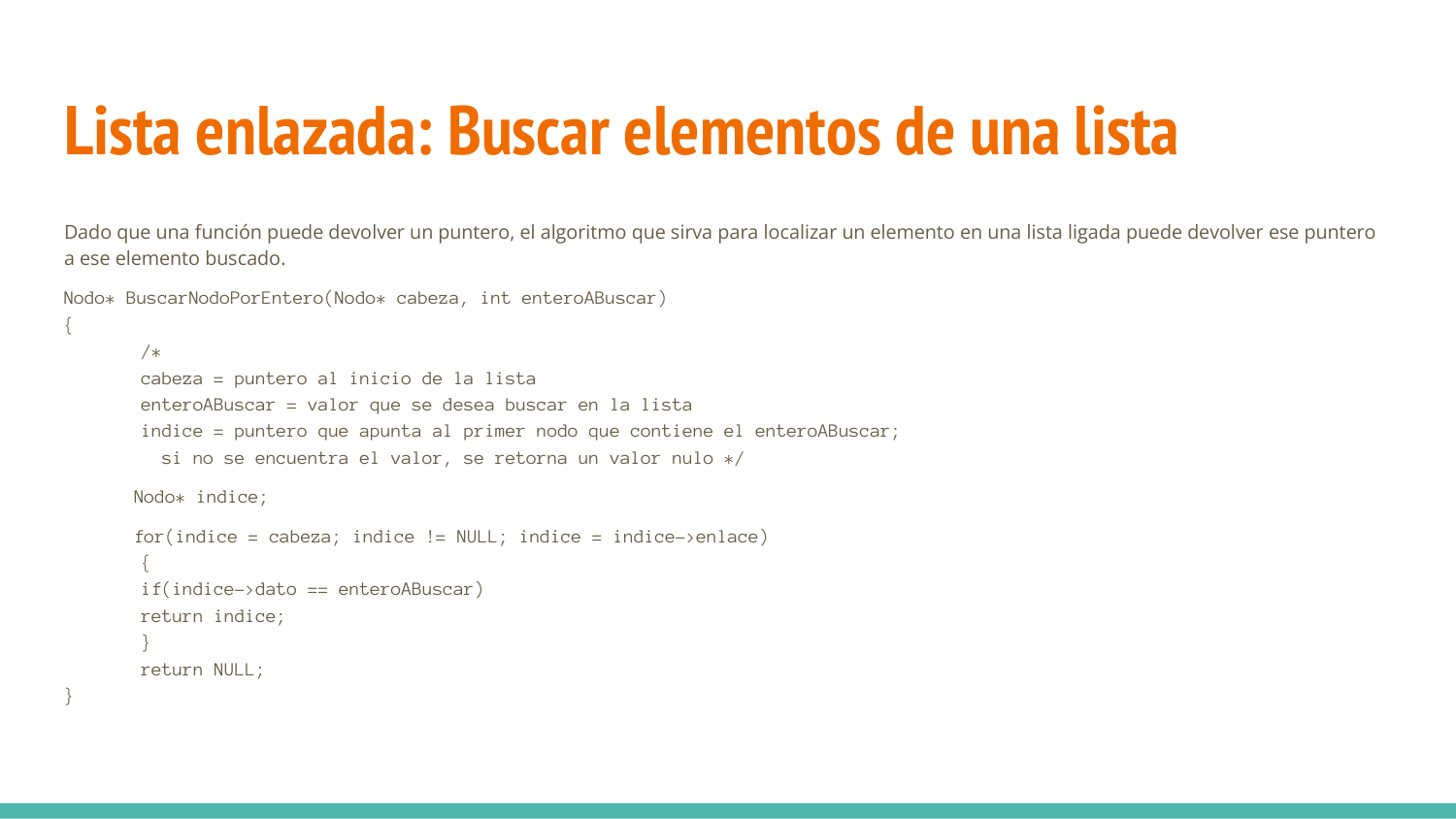

# Lista enlazada: Buscar elementos de una lista
Dado que una función puede devolver un puntero, el algoritmo que sirva para localizar un elemento en una lista ligada puede devolver ese puntero a ese elemento buscado.
Nodo* BuscarNodoPorEntero(Nodo* cabeza, int enteroABuscar)
{
	/*
	cabeza = puntero al inicio de la lista
	enteroABuscar = valor que se desea buscar en la lista
	indice = puntero que apunta al primer nodo que contiene el enteroABuscar;
		  si no se encuentra el valor, se retorna un valor nulo */
Nodo* indice;
for(indice = cabeza; indice != NULL; indice = indice->enlace)
	{
		if(indice->dato == enteroABuscar)
			return indice;
	}
	return NULL;
}